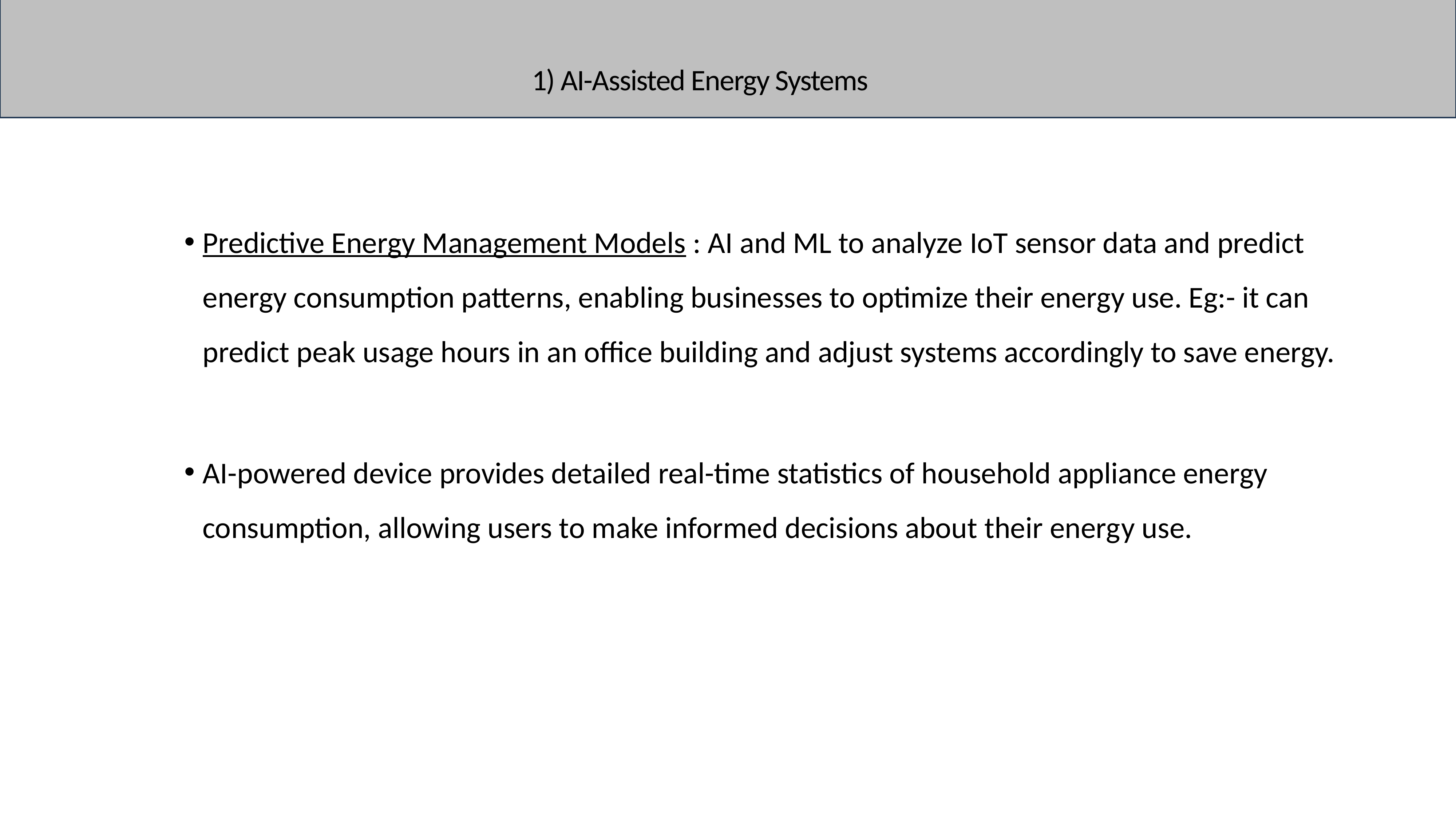

# 1) AI-Assisted Energy Systems
Predictive Energy Management Models : AI and ML to analyze IoT sensor data and predict energy consumption patterns, enabling businesses to optimize their energy use. Eg:- it can predict peak usage hours in an office building and adjust systems accordingly to save energy.

AI-powered device provides detailed real-time statistics of household appliance energy consumption, allowing users to make informed decisions about their energy use.